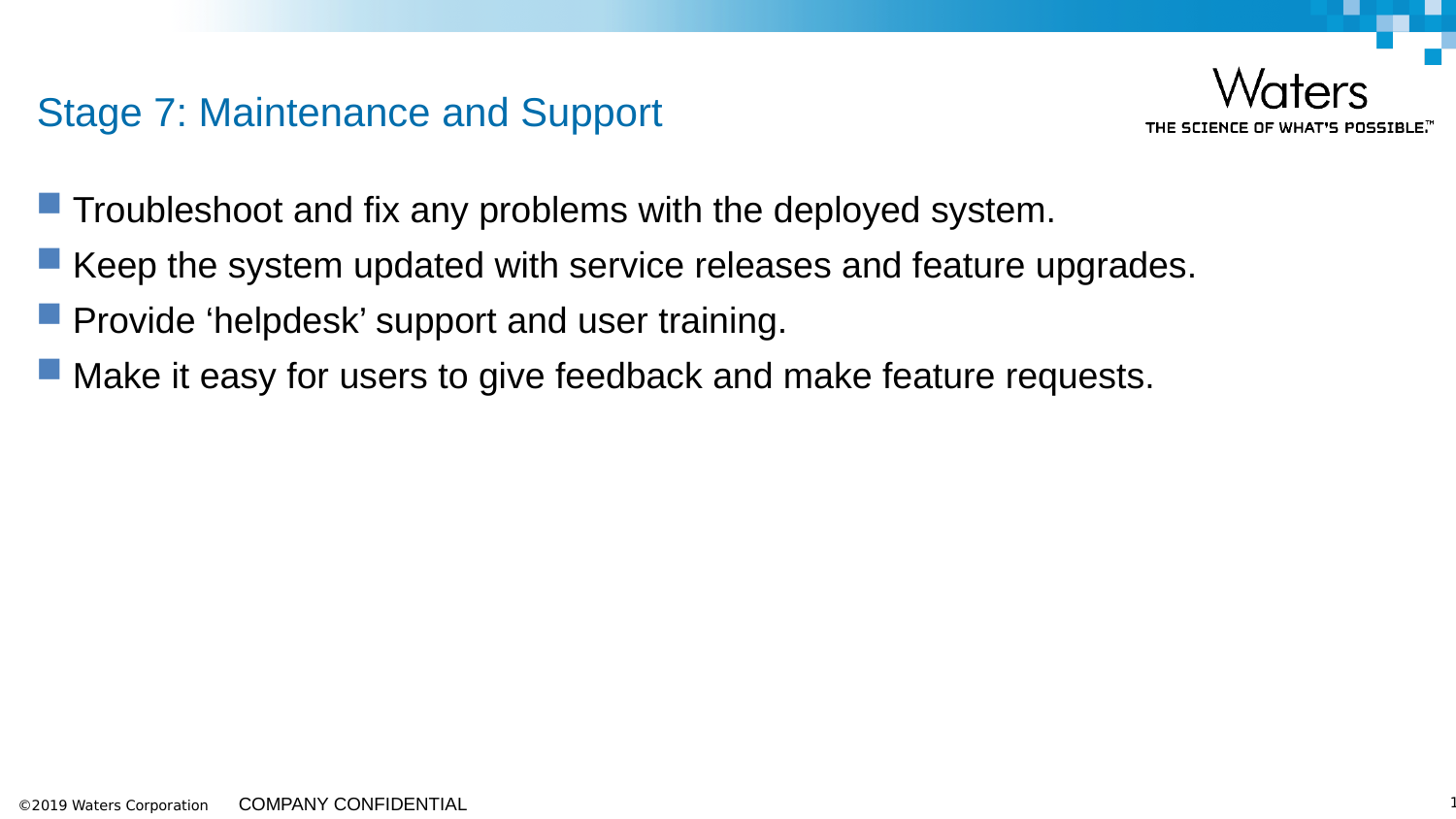

# Stage 7: Maintenance and Support
Troubleshoot and fix any problems with the deployed system.
Keep the system updated with service releases and feature upgrades.
Provide ‘helpdesk’ support and user training.
Make it easy for users to give feedback and make feature requests.